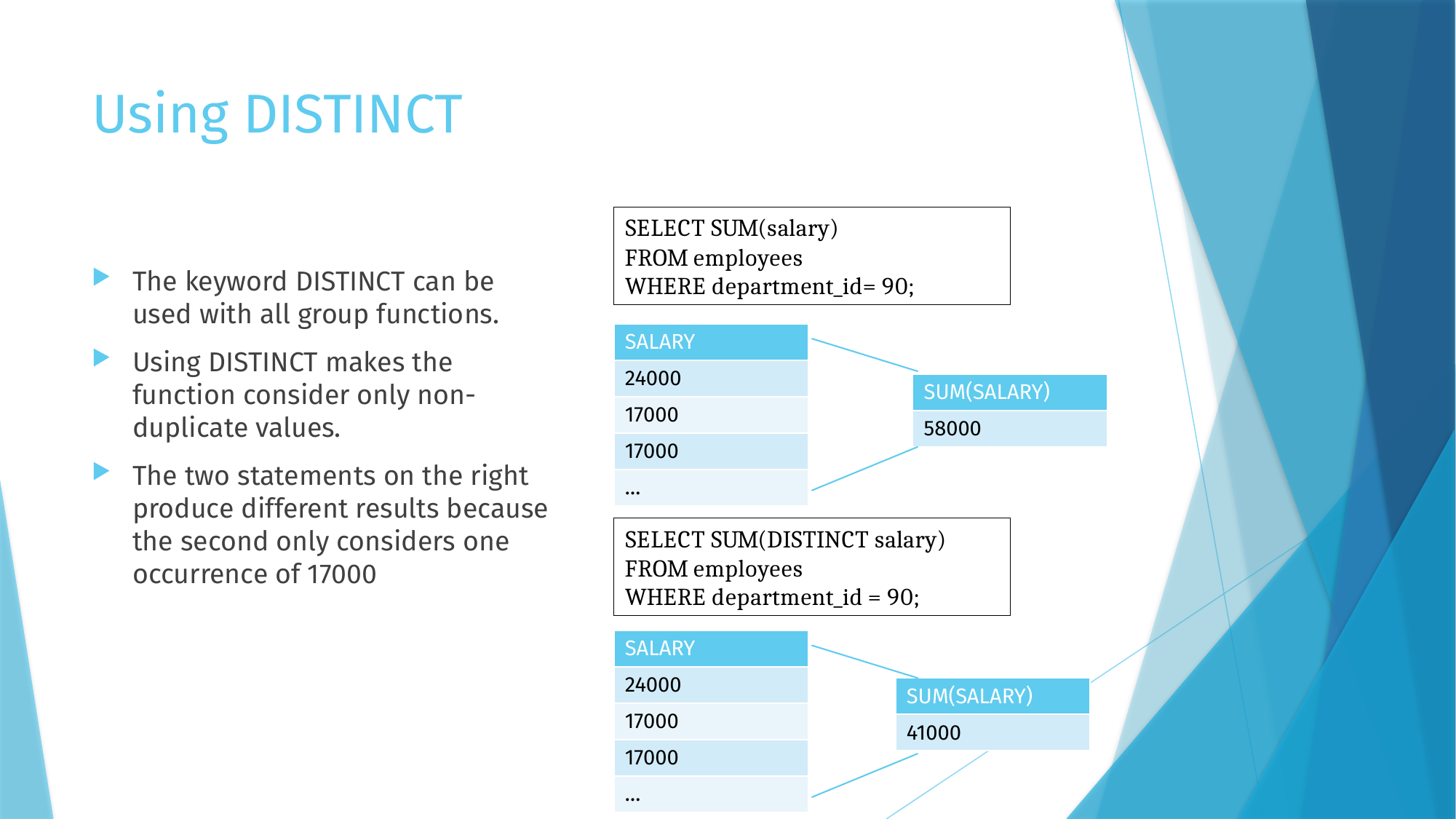

# Using DISTINCT
SELECT SUM(salary)
FROM employees
WHERE department_id= 90;
The keyword DISTINCT can be used with all group functions.
Using DISTINCT makes the function consider only non-duplicate values.
The two statements on the right produce different results because the second only considers one occurrence of 17000
| SALARY |
| --- |
| 24000 |
| 17000 |
| 17000 |
| … |
| SUM(SALARY) |
| --- |
| 58000 |
SELECT SUM(DISTINCT salary)
FROM employees
WHERE department_id = 90;
| SALARY |
| --- |
| 24000 |
| 17000 |
| 17000 |
| … |
| SUM(SALARY) |
| --- |
| 41000 |